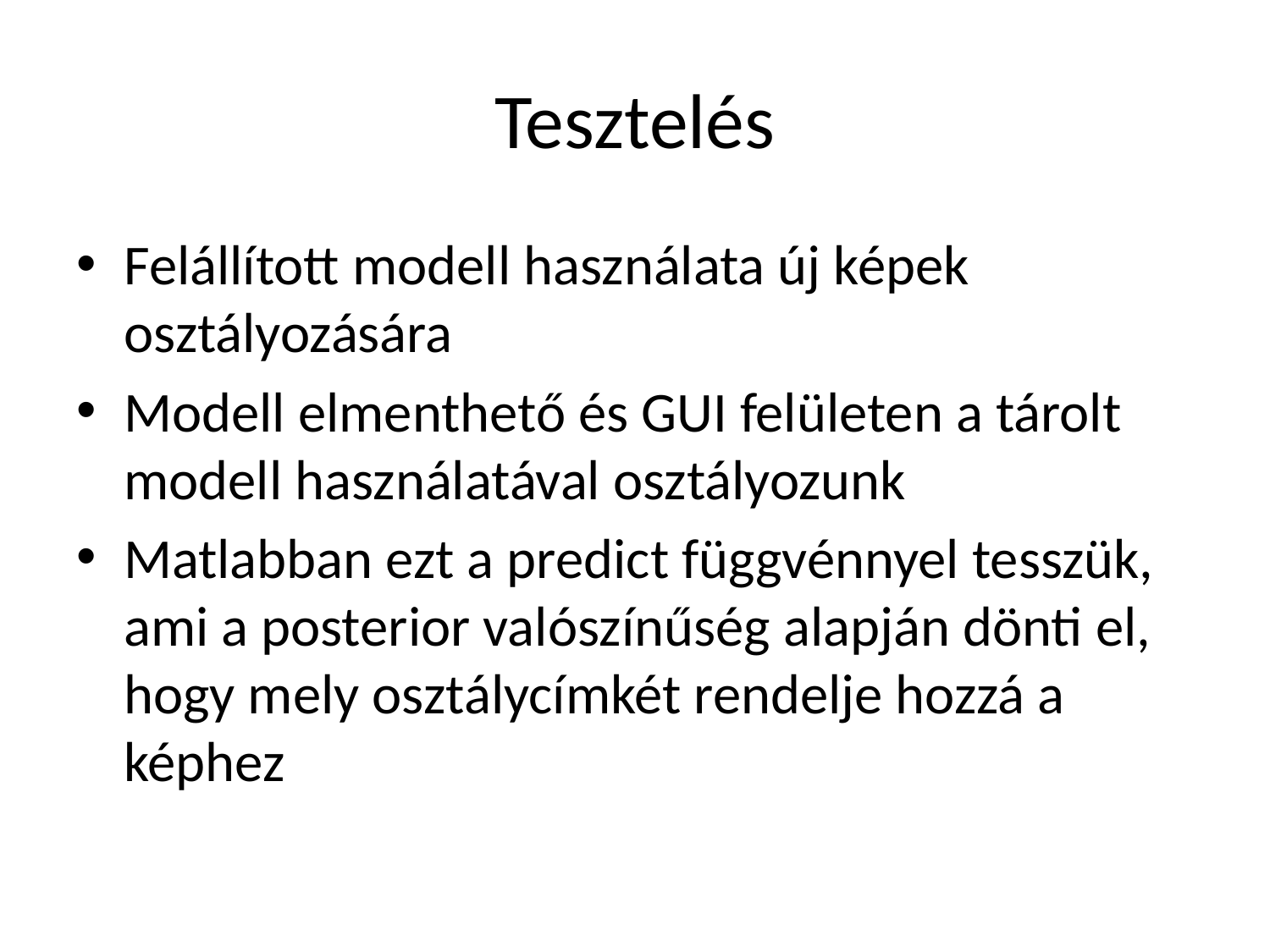

# Tesztelés
Felállított modell használata új képek osztályozására
Modell elmenthető és GUI felületen a tárolt modell használatával osztályozunk
Matlabban ezt a predict függvénnyel tesszük, ami a posterior valószínűség alapján dönti el, hogy mely osztálycímkét rendelje hozzá a képhez